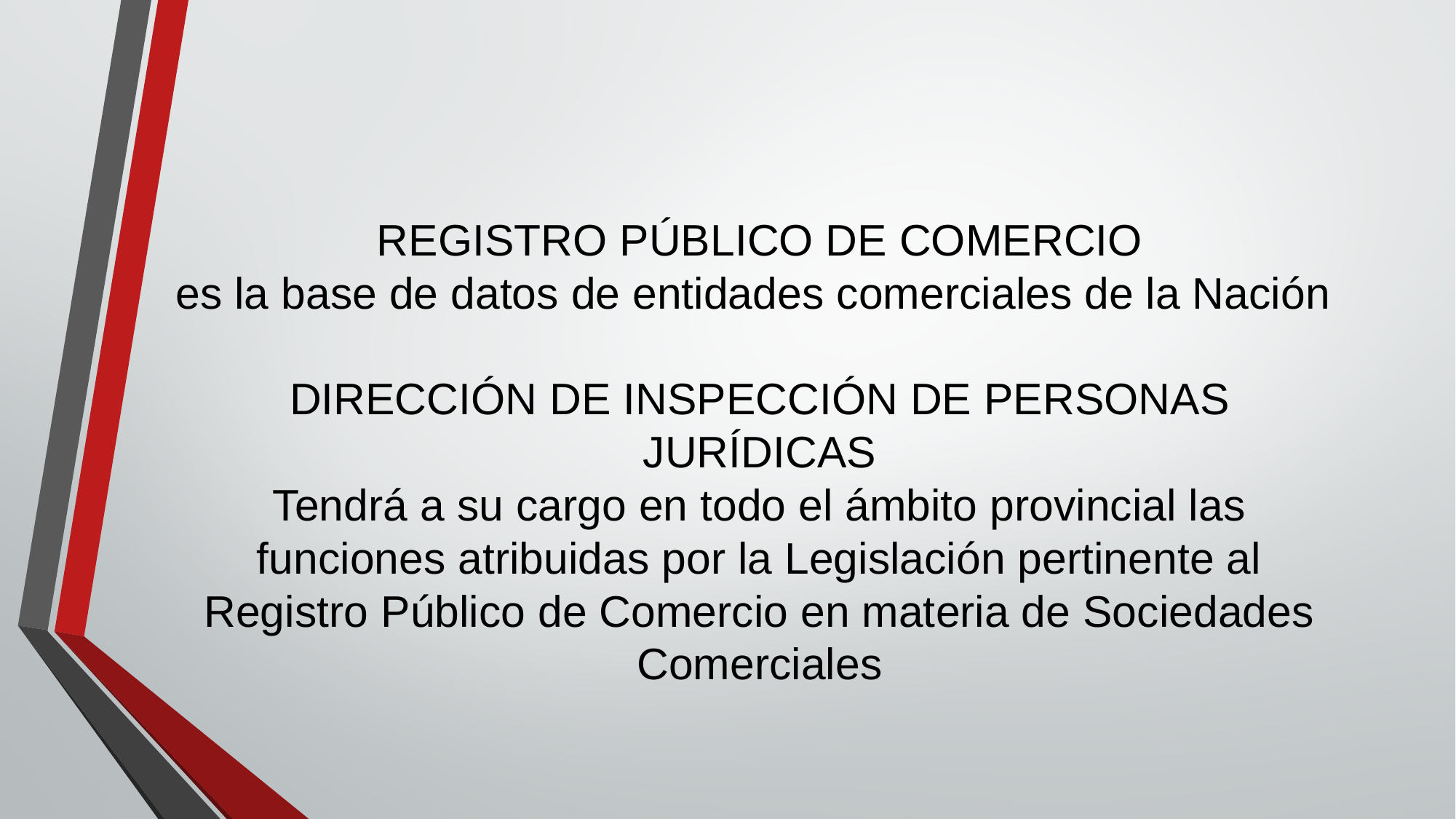

# REGISTRO PÚBLICO DE COMERCIO es la base de datos de entidades comerciales de la Nación  DIRECCIÓN DE INSPECCIÓN DE PERSONAS JURÍDICAS Tendrá a su cargo en todo el ámbito provincial las funciones atribuidas por la Legislación pertinente al Registro Público de Comercio en materia de Sociedades Comerciales